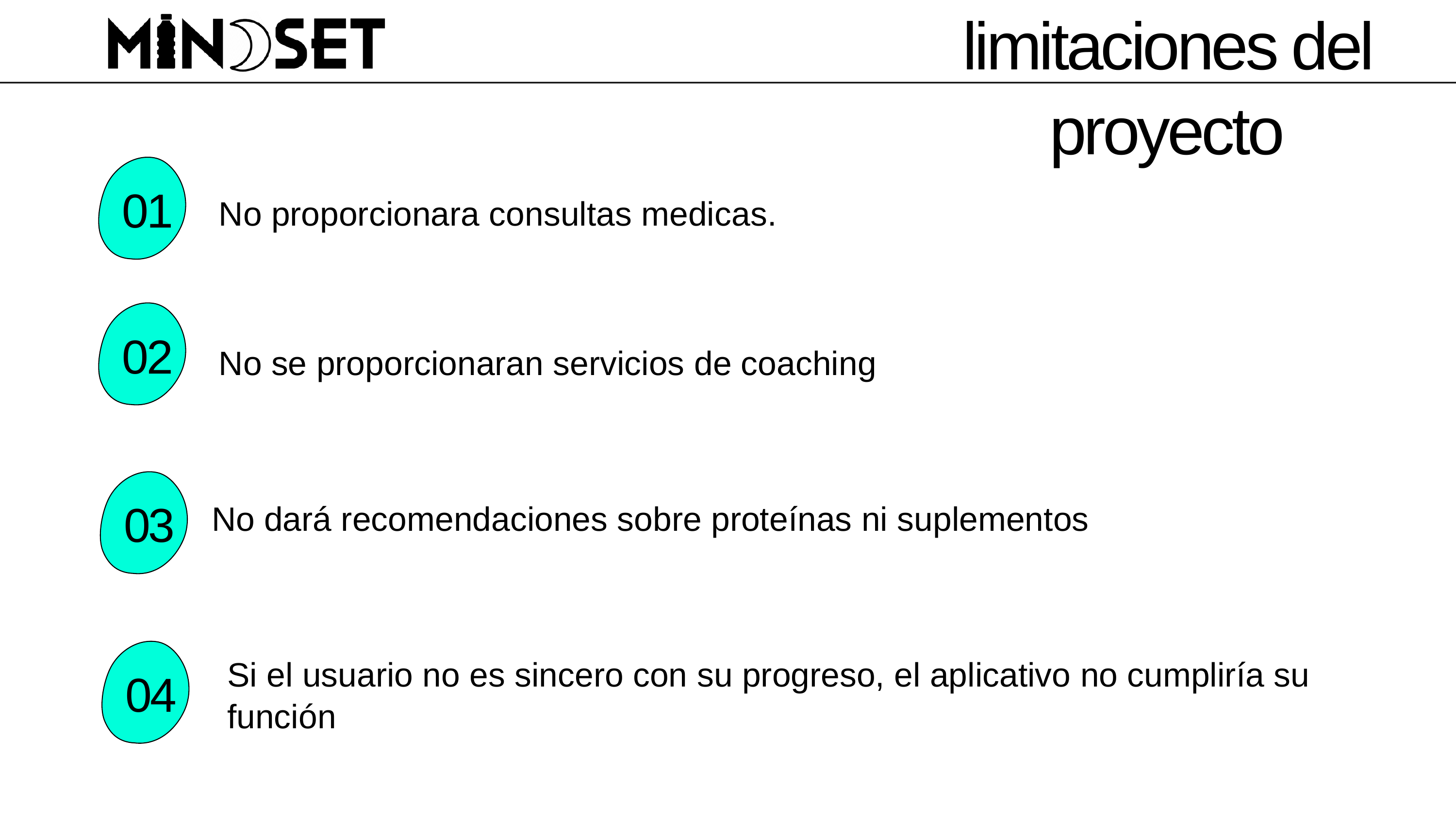

limitaciones del proyecto

01
No proporcionara consultas medicas.

02
No se proporcionaran servicios de coaching

03
No dará recomendaciones sobre proteínas ni suplementos

04
Si el usuario no es sincero con su progreso, el aplicativo no cumpliría su función